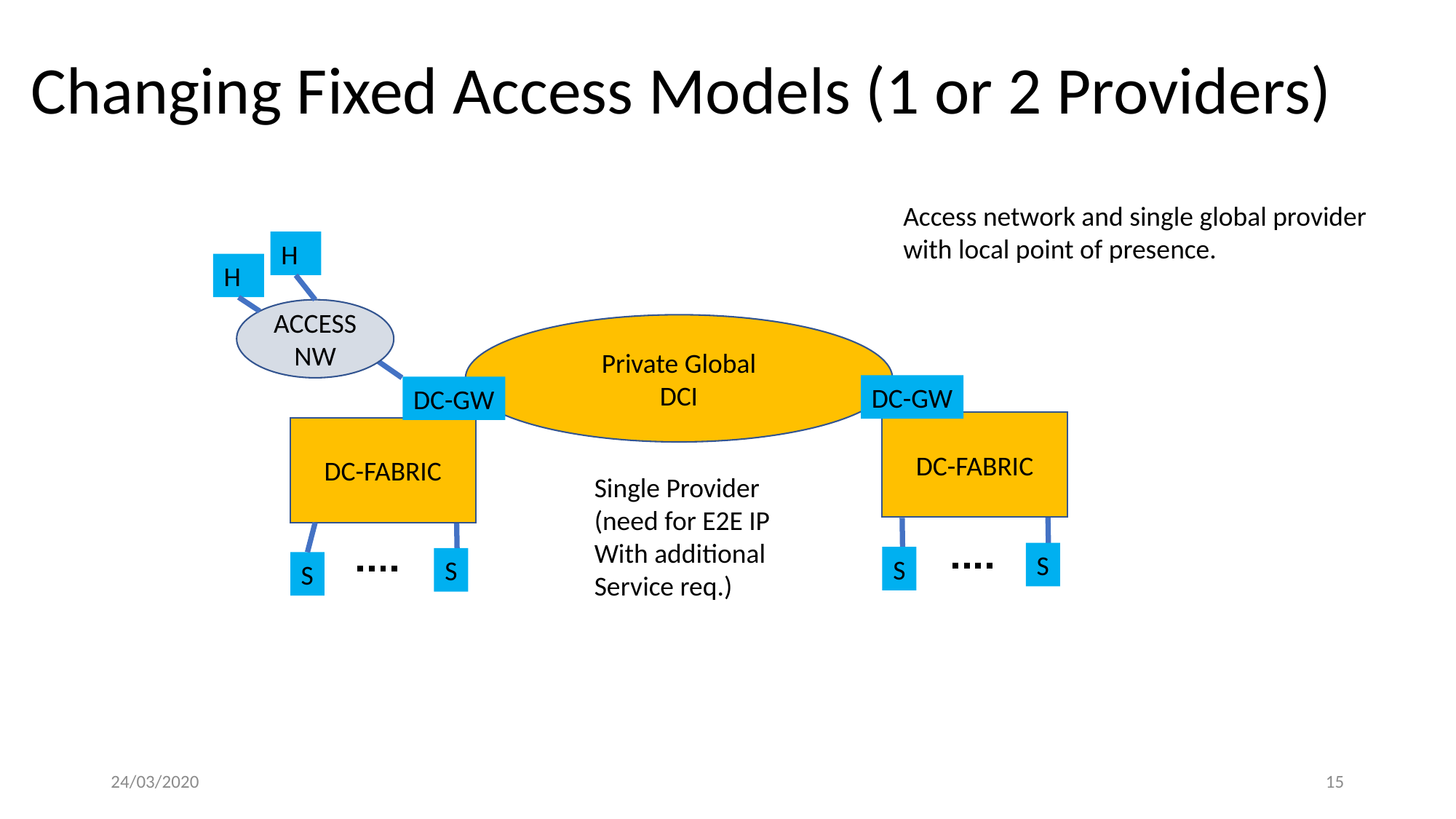

# Changing Fixed Access Models (1 or 2 Providers)
Access network and single global provider with local point of presence.
H
H
ACCESS NW
Private Global
DCI
DC-GW
DC-GW
DC-FABRIC
DC-FABRIC
Single Provider
(need for E2E IP
With additional
Service req.)
S
S
S
S
24/03/2020
15